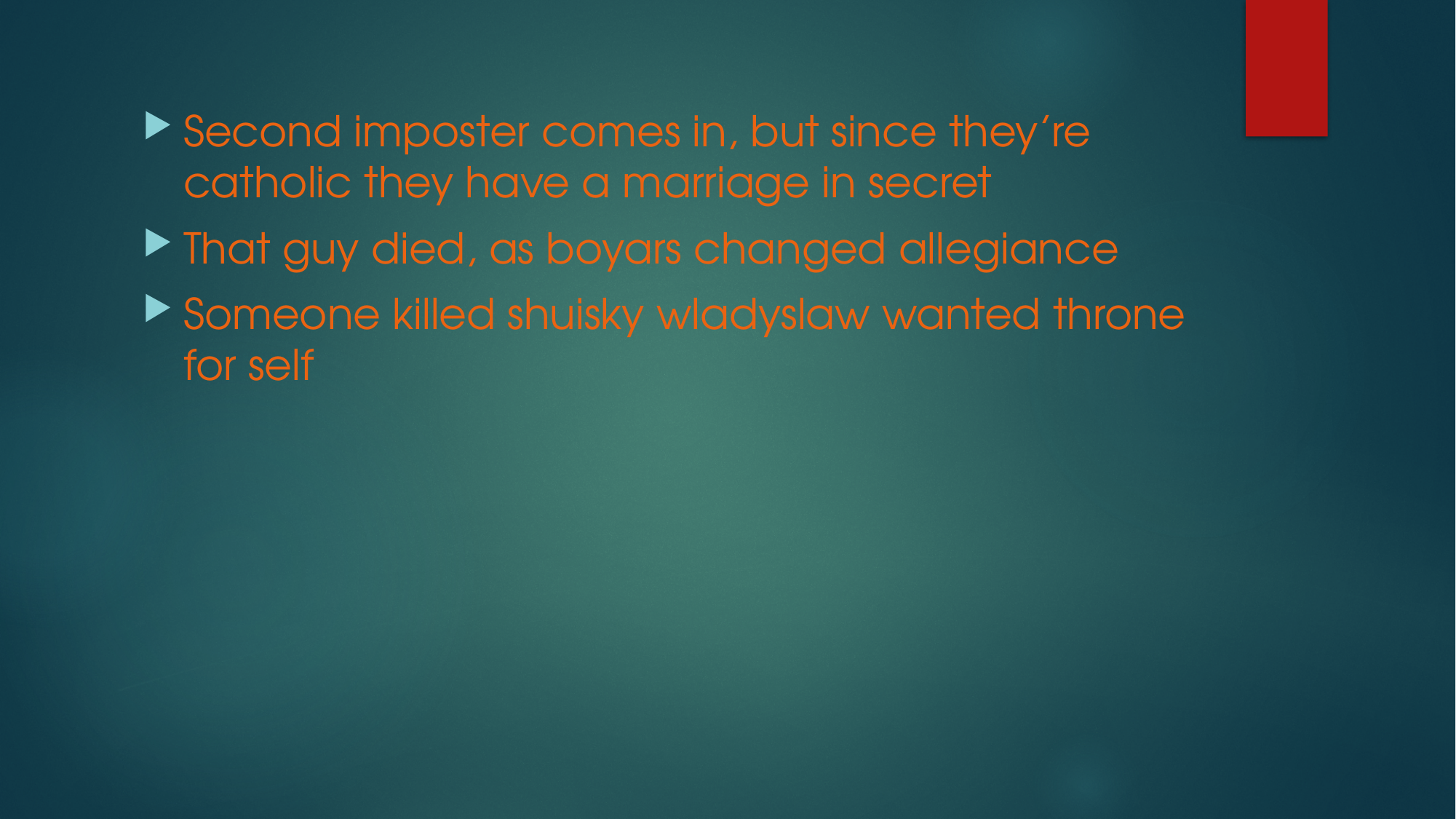

Second imposter comes in, but since they’re catholic they have a marriage in secret
That guy died, as boyars changed allegiance
Someone killed shuisky wladyslaw wanted throne for self